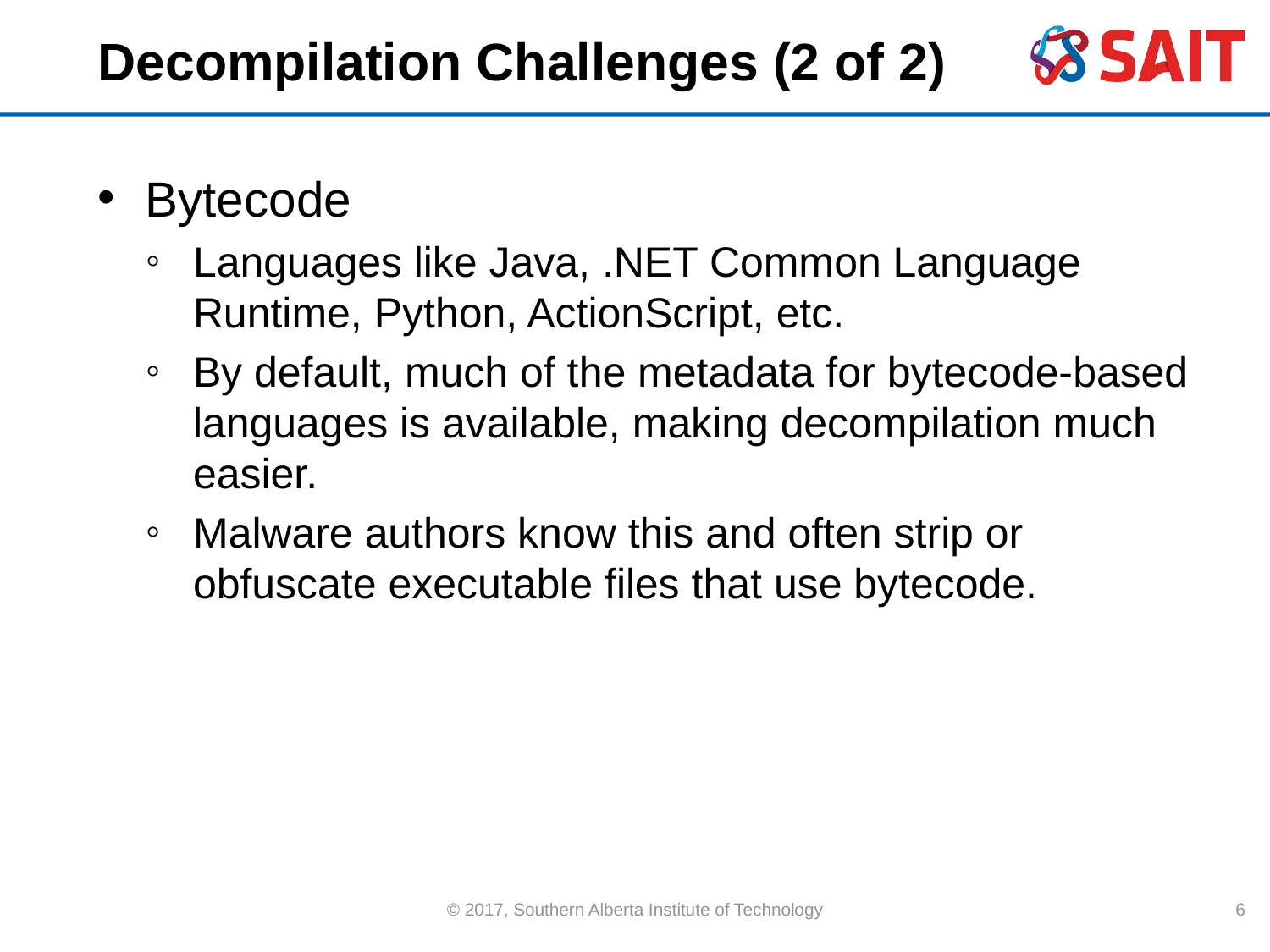

# Decompilation Challenges (2 of 2)
Bytecode
Languages like Java, .NET Common Language Runtime, Python, ActionScript, etc.
By default, much of the metadata for bytecode-based languages is available, making decompilation much easier.
Malware authors know this and often strip or obfuscate executable files that use bytecode.